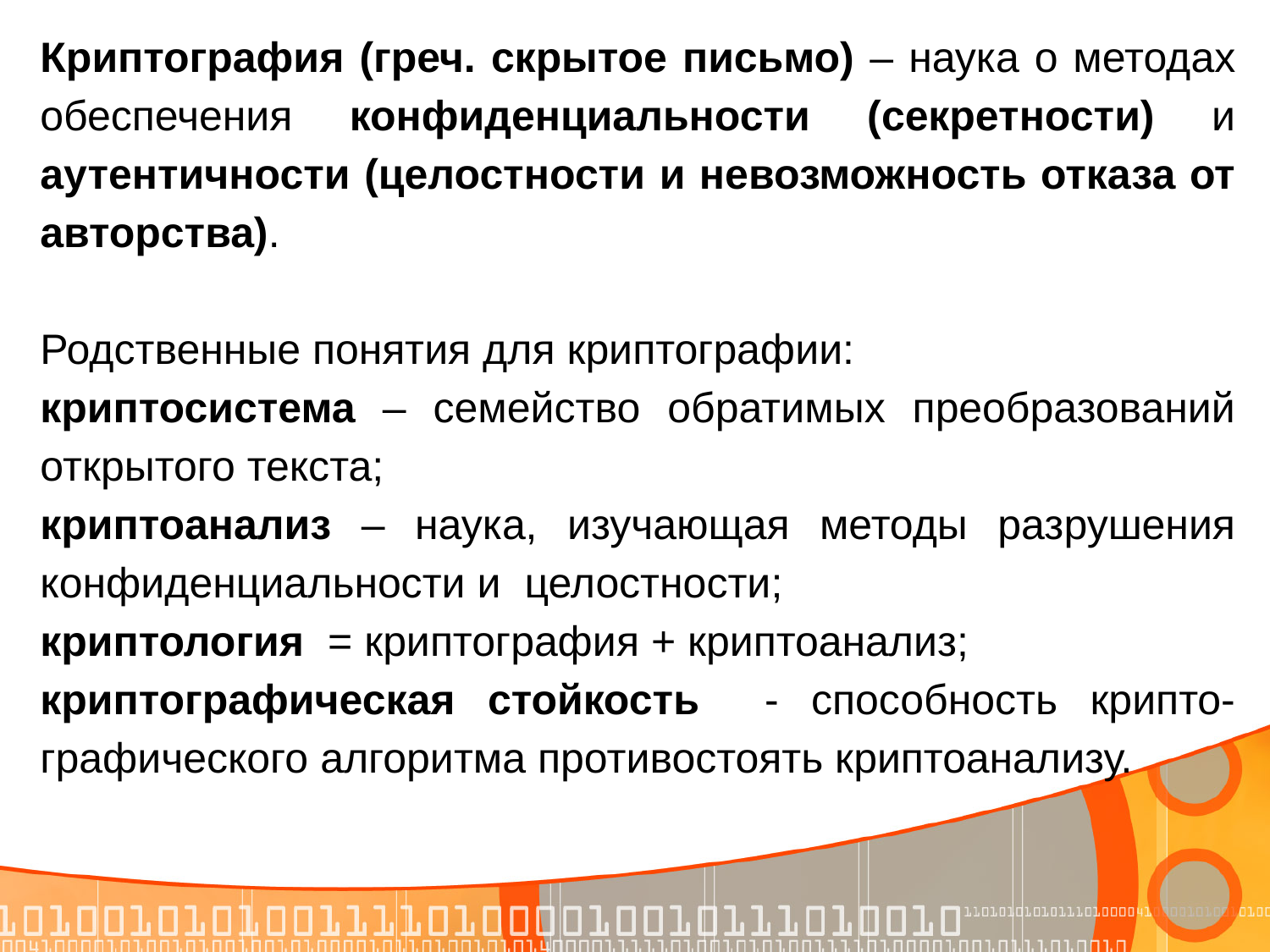

Криптография (греч. скрытое письмо) – наука о методах обеспечения конфиденциальности (секретности) и аутентичности (целостности и невозможность отказа от авторства).

Родственные понятия для криптографии:
криптосистема – семейство обратимых преобразований открытого текста;
криптоанализ – наука, изучающая методы разрушения конфиденциальности и  целостности;
криптология  = криптография + криптоанализ;
криптографическая стойкость  - способность крипто-графического алгоритма противостоять криптоанализу.